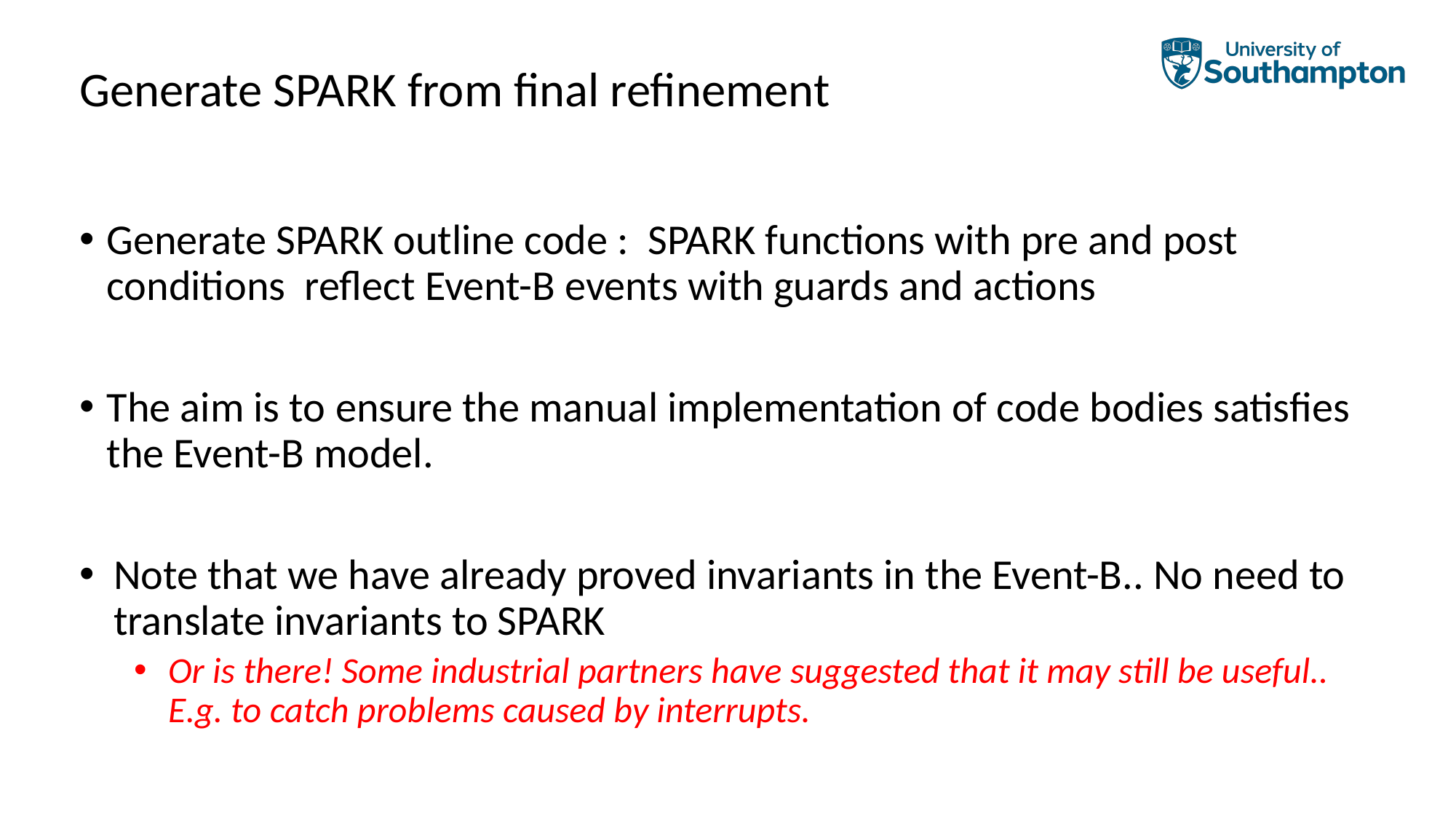

# Generate SPARK from final refinement
Generate SPARK outline code :  SPARK functions with pre and post conditions  reflect Event-B events with guards and actions

The aim is to ensure the manual implementation of code bodies satisfies the Event-B model.

Note that we have already proved invariants in the Event-B.. No need to translate invariants to SPARK
Or is there! Some industrial partners have suggested that it may still be useful.. E.g. to catch problems caused by interrupts.